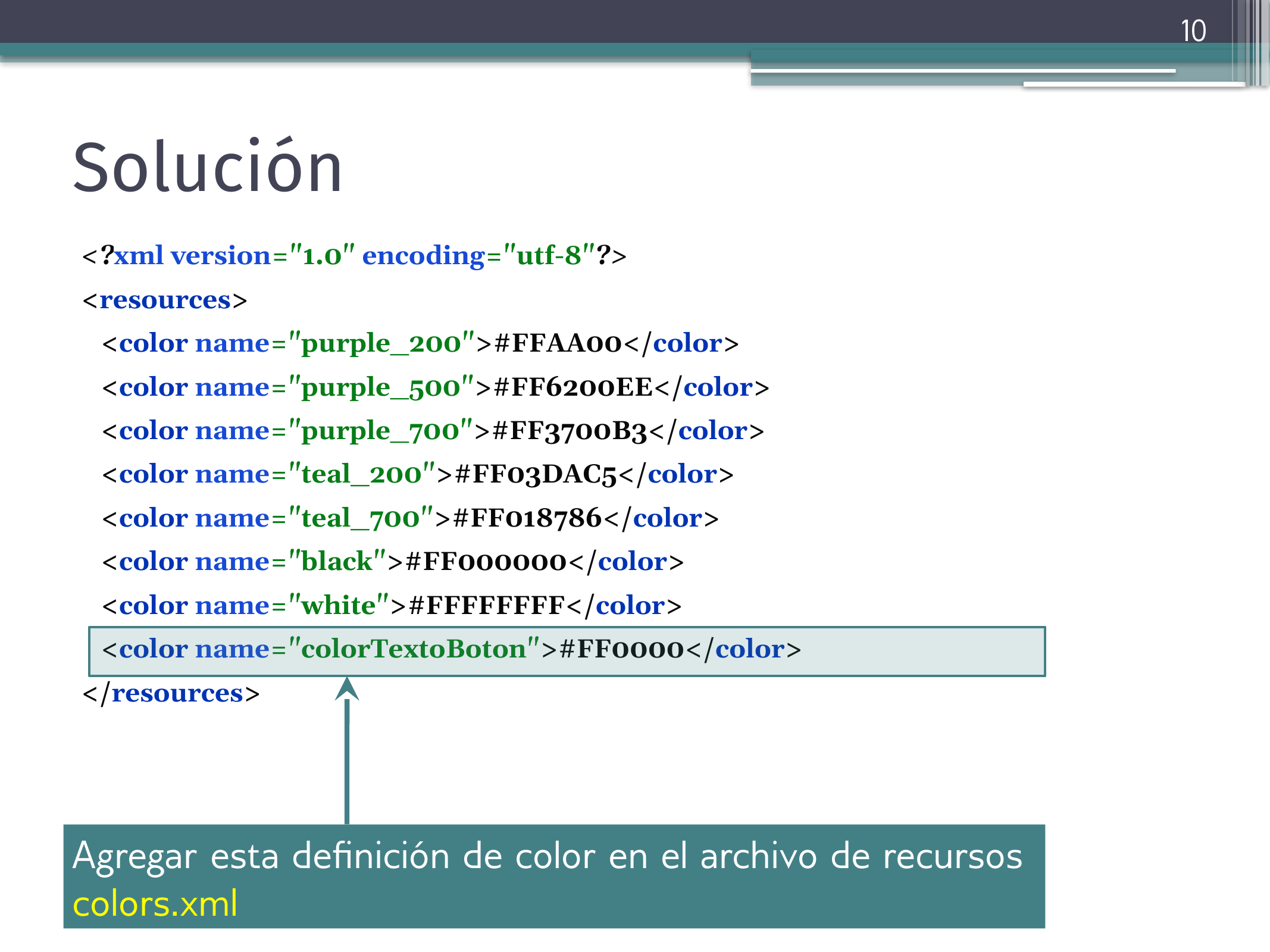

10
Solución
<?xml version="1.0" encoding="utf-8"?>
<resources>
   <color name="purple_200">#FFAA00</color>
   <color name="purple_500">#FF6200EE</color>
   <color name="purple_700">#FF3700B3</color>
   <color name="teal_200">#FF03DAC5</color>
   <color name="teal_700">#FF018786</color>
   <color name="black">#FF000000</color>
   <color name="white">#FFFFFFFF</color>
   <color name="colorTextoBoton">#FF0000</color>
</resources>

Agregar esta definición de color en el archivo de recursos colors.xml